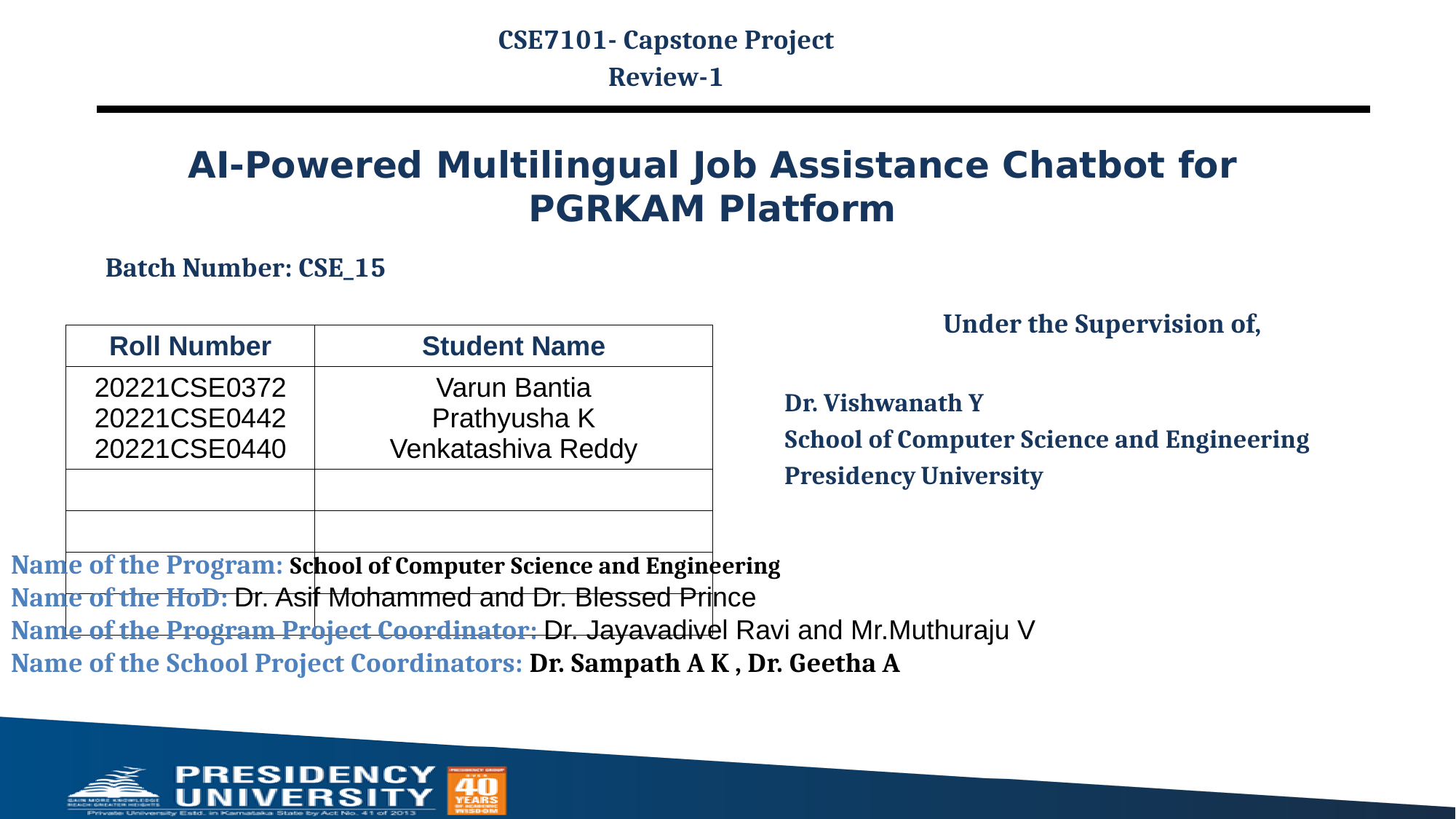

CSE7101- Capstone Project
Review-1
# AI-Powered Multilingual Job Assistance Chatbot for PGRKAM Platform
Batch Number: CSE_15
Under the Supervision of,

Dr. Vishwanath Y
School of Computer Science and Engineering
Presidency University

| Roll Number | Student Name |
| --- | --- |
| 20221CSE0372 20221CSE0442 20221CSE0440 | Varun Bantia Prathyusha K Venkatashiva Reddy |
|  |  |
|  |  |
|  |  |
|  |  |
Name of the Program: School of Computer Science and Engineering
Name of the HoD: Dr. Asif Mohammed and Dr. Blessed Prince
Name of the Program Project Coordinator: Dr. Jayavadivel Ravi and Mr.Muthuraju V
Name of the School Project Coordinators: Dr. Sampath A K , Dr. Geetha A